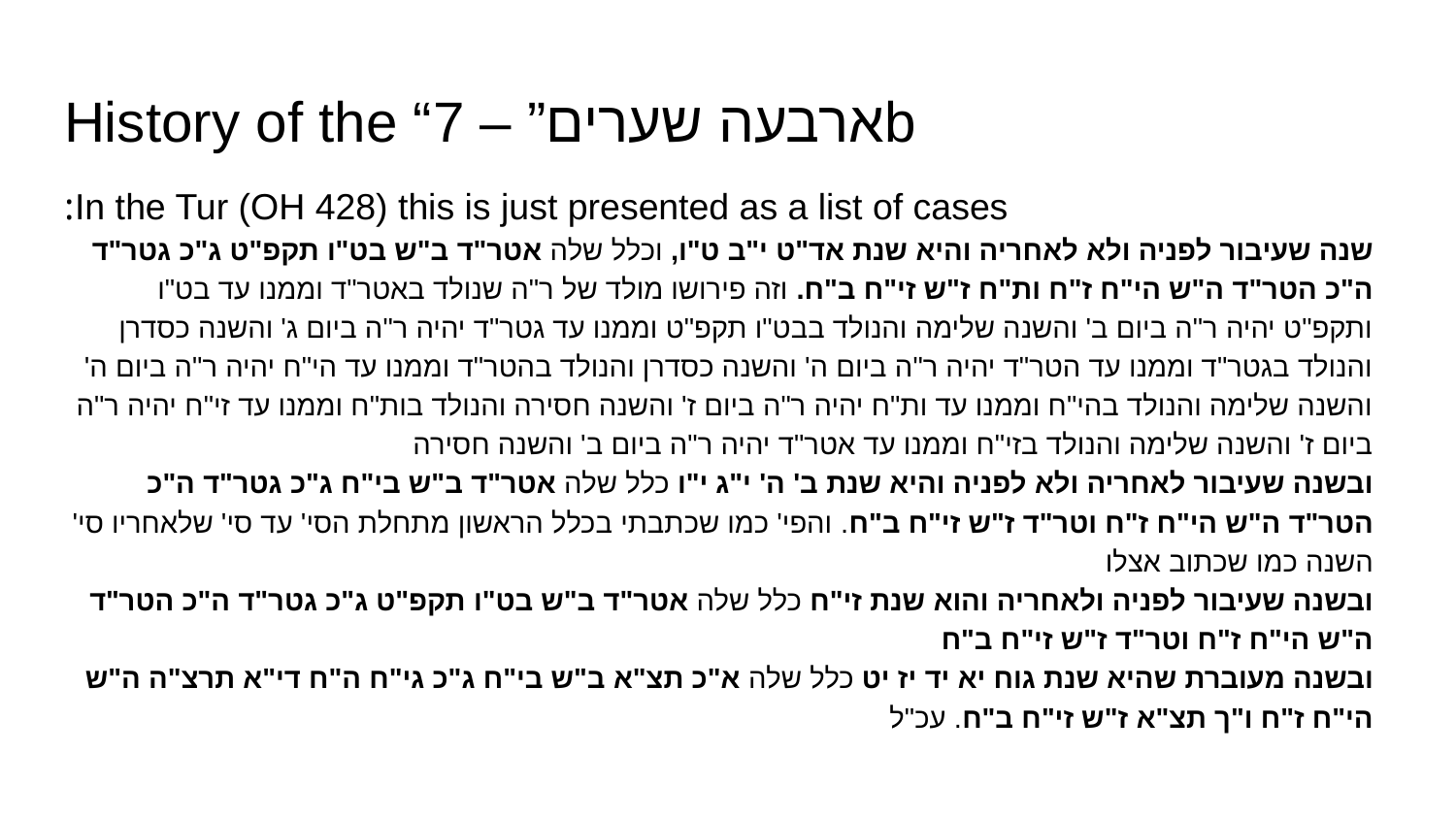

# History of the “ארבעה שערים” – 7b
In the Tur (OH 428) this is just presented as a list of cases:
שנה שעיבור לפניה ולא לאחריה והיא שנת אד"ט י"ב ט"ו, וכלל שלה אטר"ד ב"ש בט"ו תקפ"ט ג"כ גטר"ד ה"כ הטר"ד ה"ש הי"ח ז"ח ות"ח ז"ש זי"ח ב"ח. וזה פירושו מולד של ר"ה שנולד באטר"ד וממנו עד בט"ו ותקפ"ט יהיה ר"ה ביום ב' והשנה שלימה והנולד בבט"ו תקפ"ט וממנו עד גטר"ד יהיה ר"ה ביום ג' והשנה כסדרן והנולד בגטר"ד וממנו עד הטר"ד יהיה ר"ה ביום ה' והשנה כסדרן והנולד בהטר"ד וממנו עד הי"ח יהיה ר"ה ביום ה' והשנה שלימה והנולד בהי"ח וממנו עד ות"ח יהיה ר"ה ביום ז' והשנה חסירה והנולד בות"ח וממנו עד זי"ח יהיה ר"ה ביום ז' והשנה שלימה והנולד בזי"ח וממנו עד אטר"ד יהיה ר"ה ביום ב' והשנה חסירה
ובשנה שעיבור לאחריה ולא לפניה והיא שנת ב' ה' י"ג י"ו כלל שלה אטר"ד ב"ש בי"ח ג"כ גטר"ד ה"כ הטר"ד ה"ש הי"ח ז"ח וטר"ד ז"ש זי"ח ב"ח. והפי' כמו שכתבתי בכלל הראשון מתחלת הסי' עד סי' שלאחריו סי' השנה כמו שכתוב אצלו
ובשנה שעיבור לפניה ולאחריה והוא שנת זי"ח כלל שלה אטר"ד ב"ש בט"ו תקפ"ט ג"כ גטר"ד ה"כ הטר"ד ה"ש הי"ח ז"ח וטר"ד ז"ש זי"ח ב"ח
ובשנה מעוברת שהיא שנת גוח יא יד יז יט כלל שלה א"כ תצ"א ב"ש בי"ח ג"כ גי"ח ה"ח די"א תרצ"ה ה"ש הי"ח ז"ח ו"ך תצ"א ז"ש זי"ח ב"ח. עכ"ל